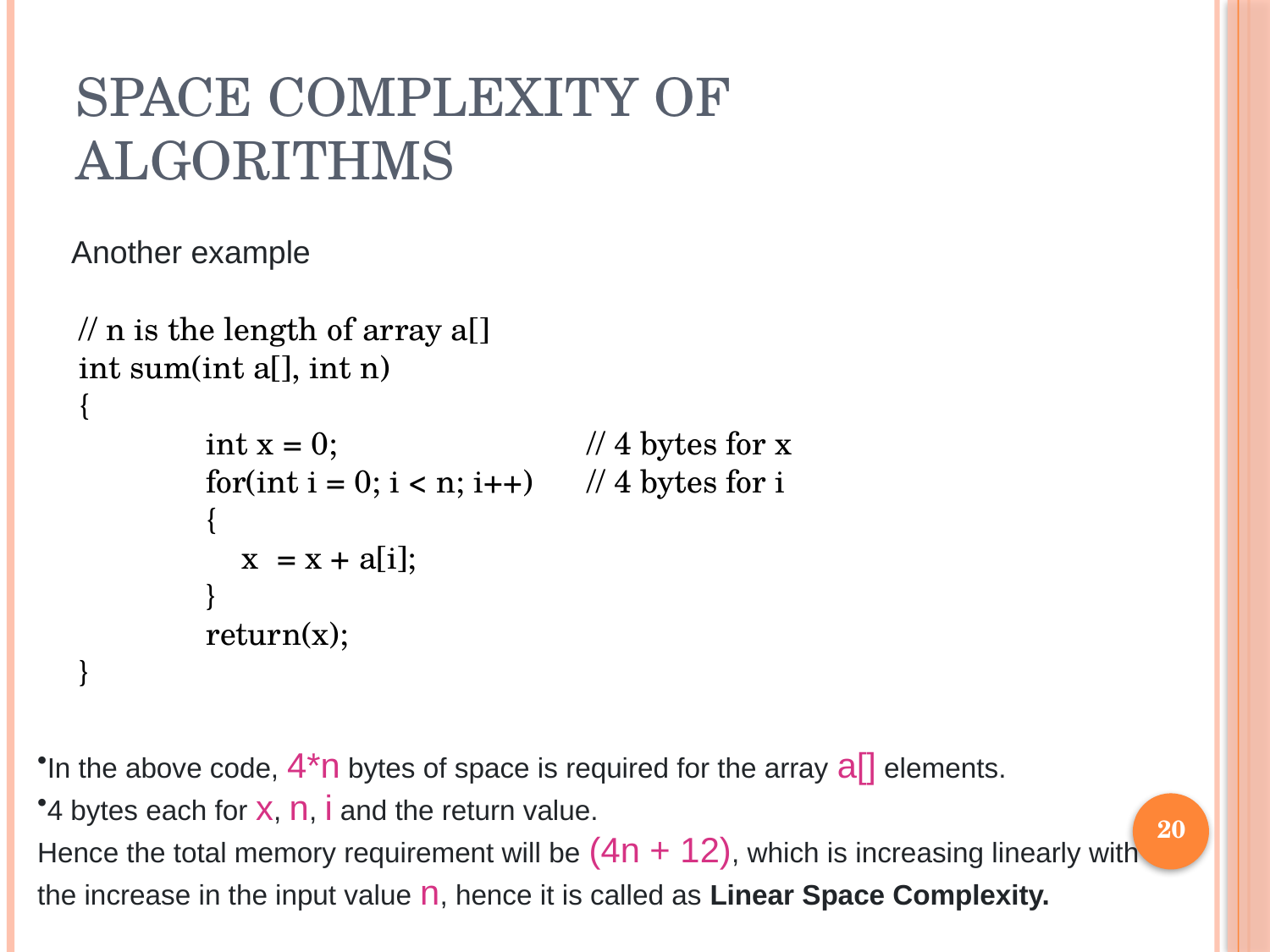

# Space Complexity of Algorithms
Another example
// n is the length of array a[]
int sum(int a[], int n)
{
	int x = 0;		// 4 bytes for x
	for(int i = 0; i < n; i++)	// 4 bytes for i
	{
	    x  = x + a[i];
	}
	return(x);
}

In the above code, 4*n bytes of space is required for the array a[] elements.
4 bytes each for x, n, i and the return value.
Hence the total memory requirement will be (4n + 12), which is increasing linearly with the increase in the input value n, hence it is called as Linear Space Complexity.
20